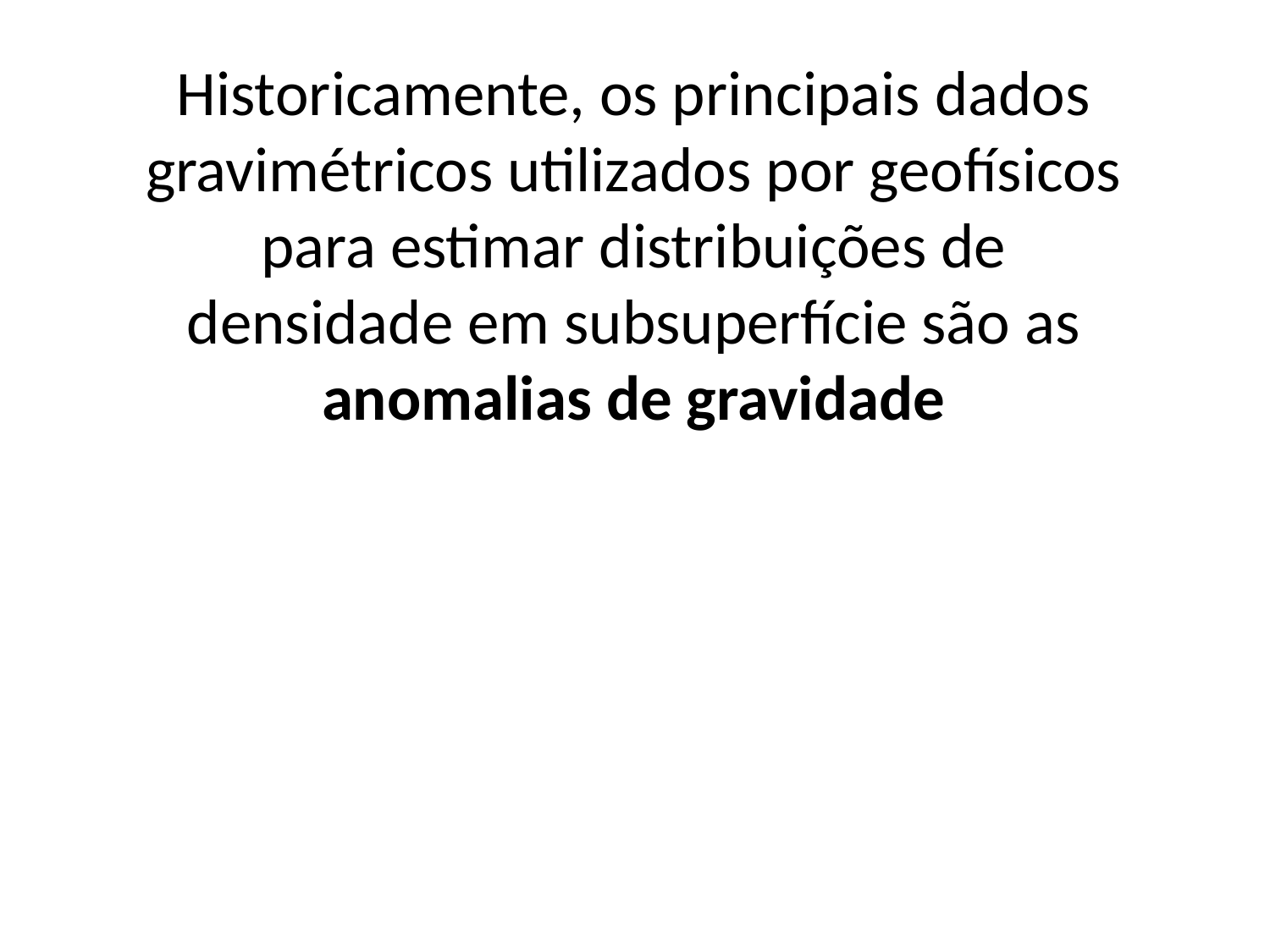

Historicamente, os principais dados gravimétricos utilizados por geofísicos para estimar distribuições de densidade em subsuperfície são as anomalias de gravidade